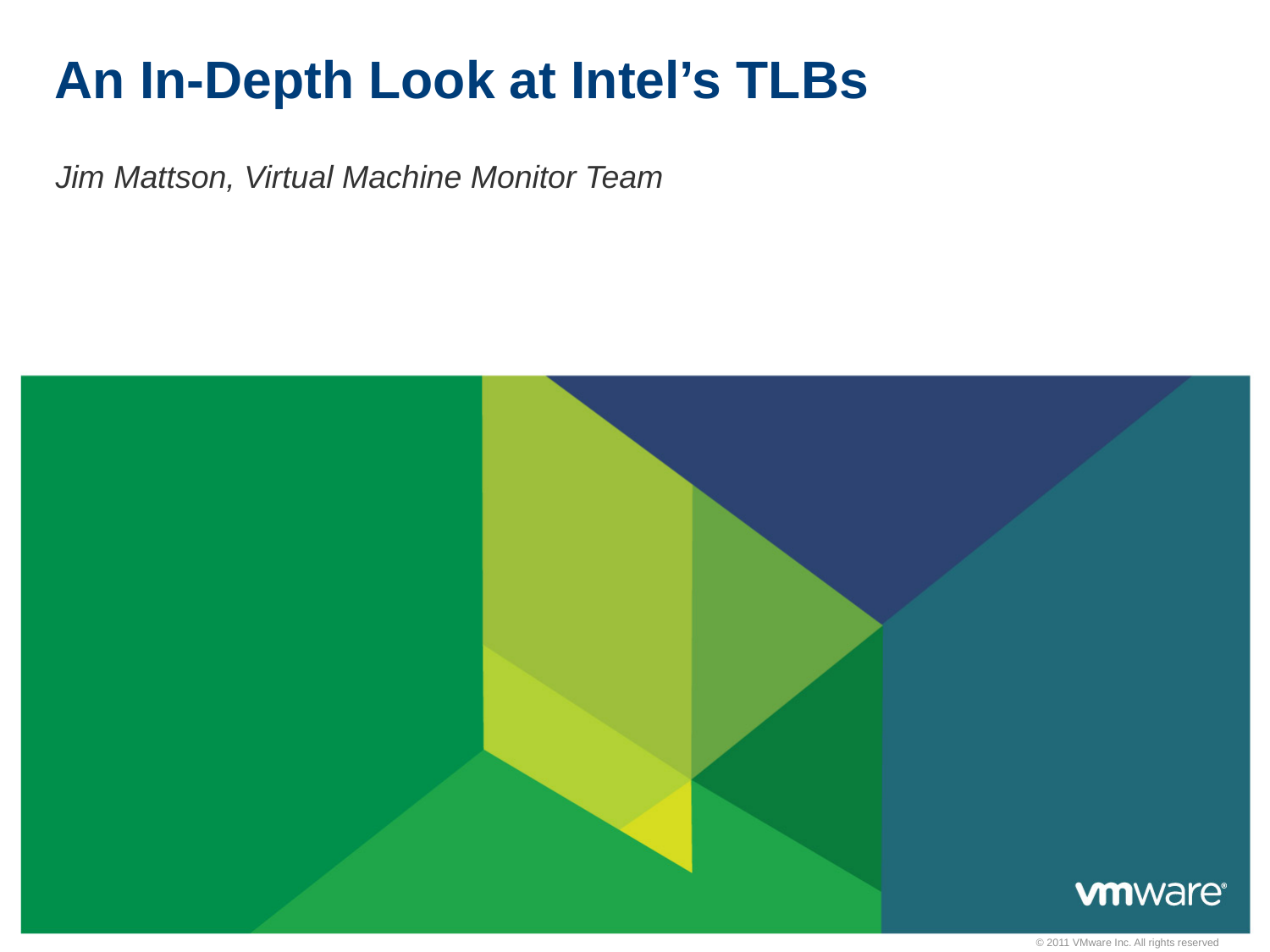

# An In-Depth Look at Intel’s TLBs
Jim Mattson, Virtual Machine Monitor Team